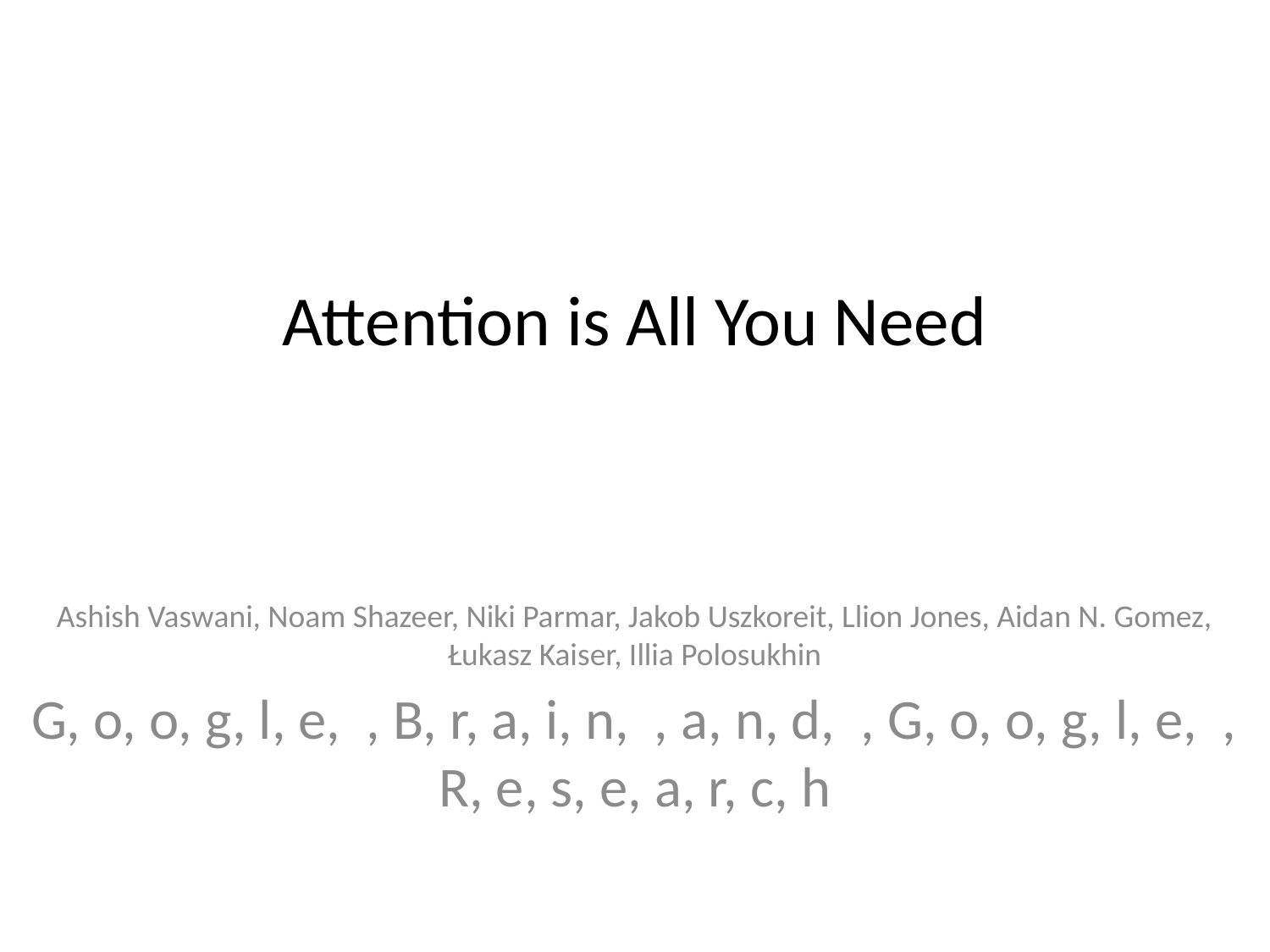

# Attention is All You Need
Ashish Vaswani, Noam Shazeer, Niki Parmar, Jakob Uszkoreit, Llion Jones, Aidan N. Gomez, Łukasz Kaiser, Illia Polosukhin
G, o, o, g, l, e,  , B, r, a, i, n,  , a, n, d,  , G, o, o, g, l, e,  , R, e, s, e, a, r, c, h